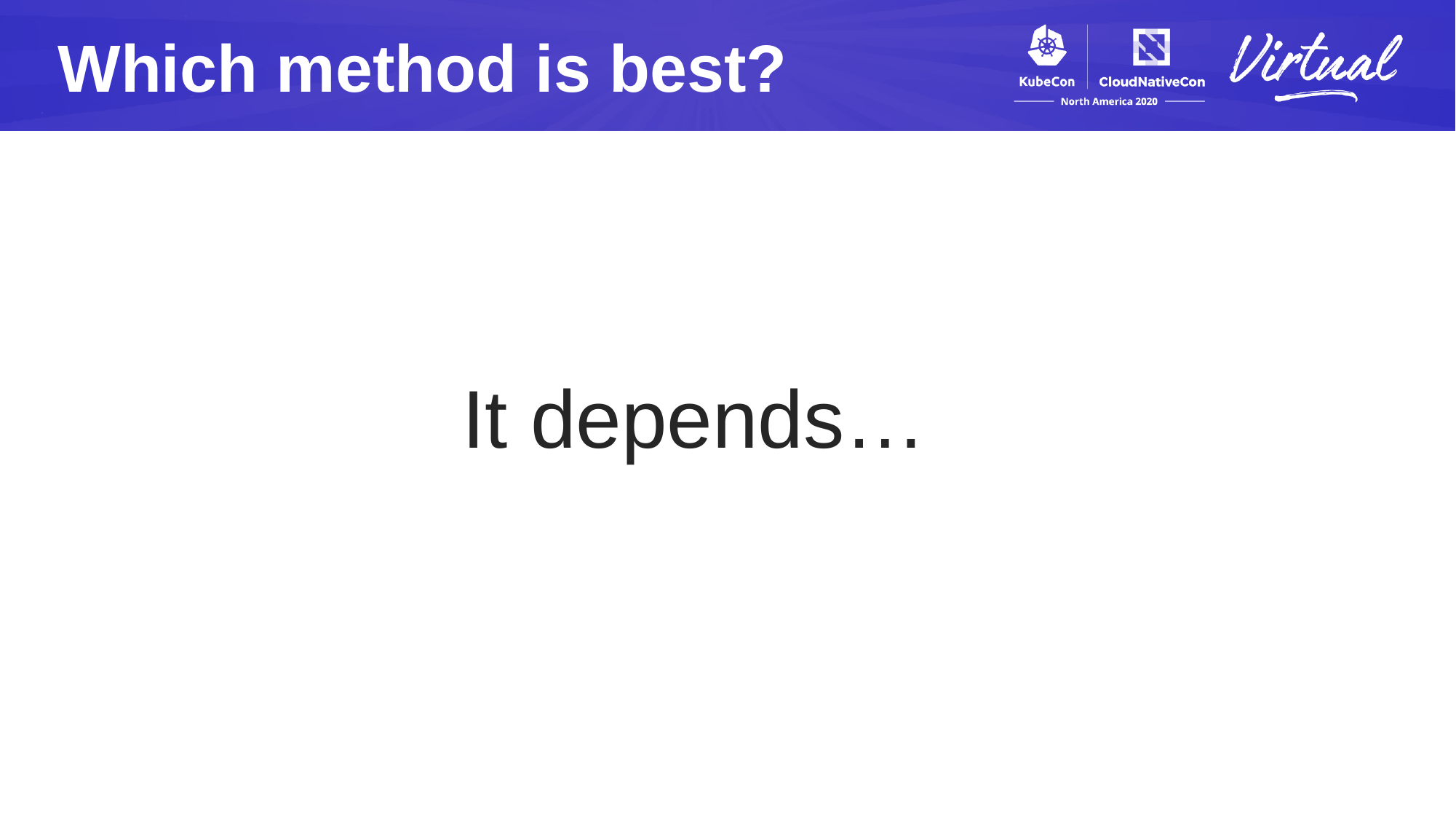

Which method is best?
It depends…
development
begins
project
begins
project
release
general
availability
modern
application